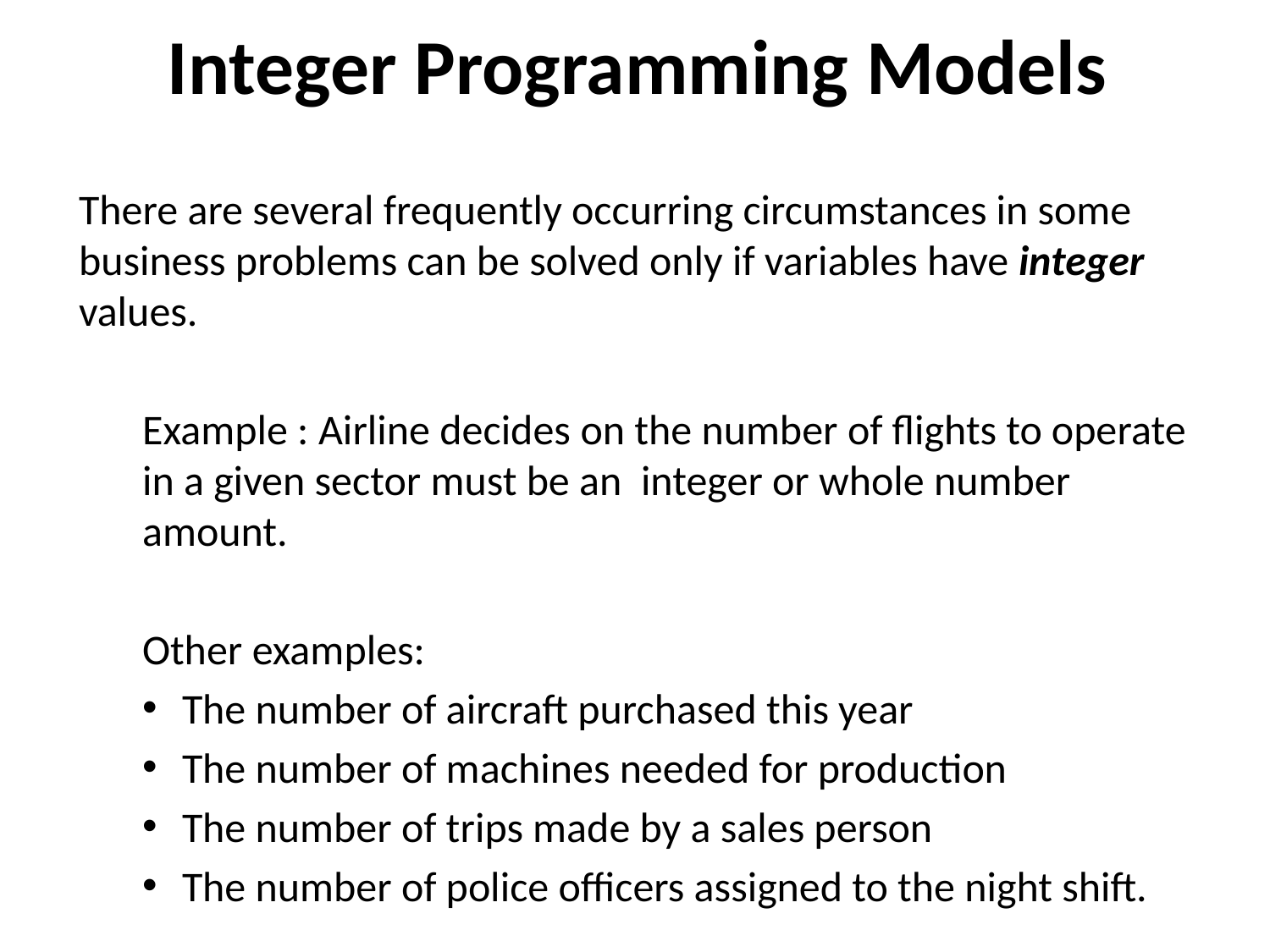

# Integer Programming Models
There are several frequently occurring circumstances in some business problems can be solved only if variables have integer values.

Example : Airline decides on the number of flights to operate in a given sector must be an  integer or whole number amount.

Other examples:
The number of aircraft purchased this year
The number of machines needed for production
The number of trips made by a sales person
The number of police officers assigned to the night shift.